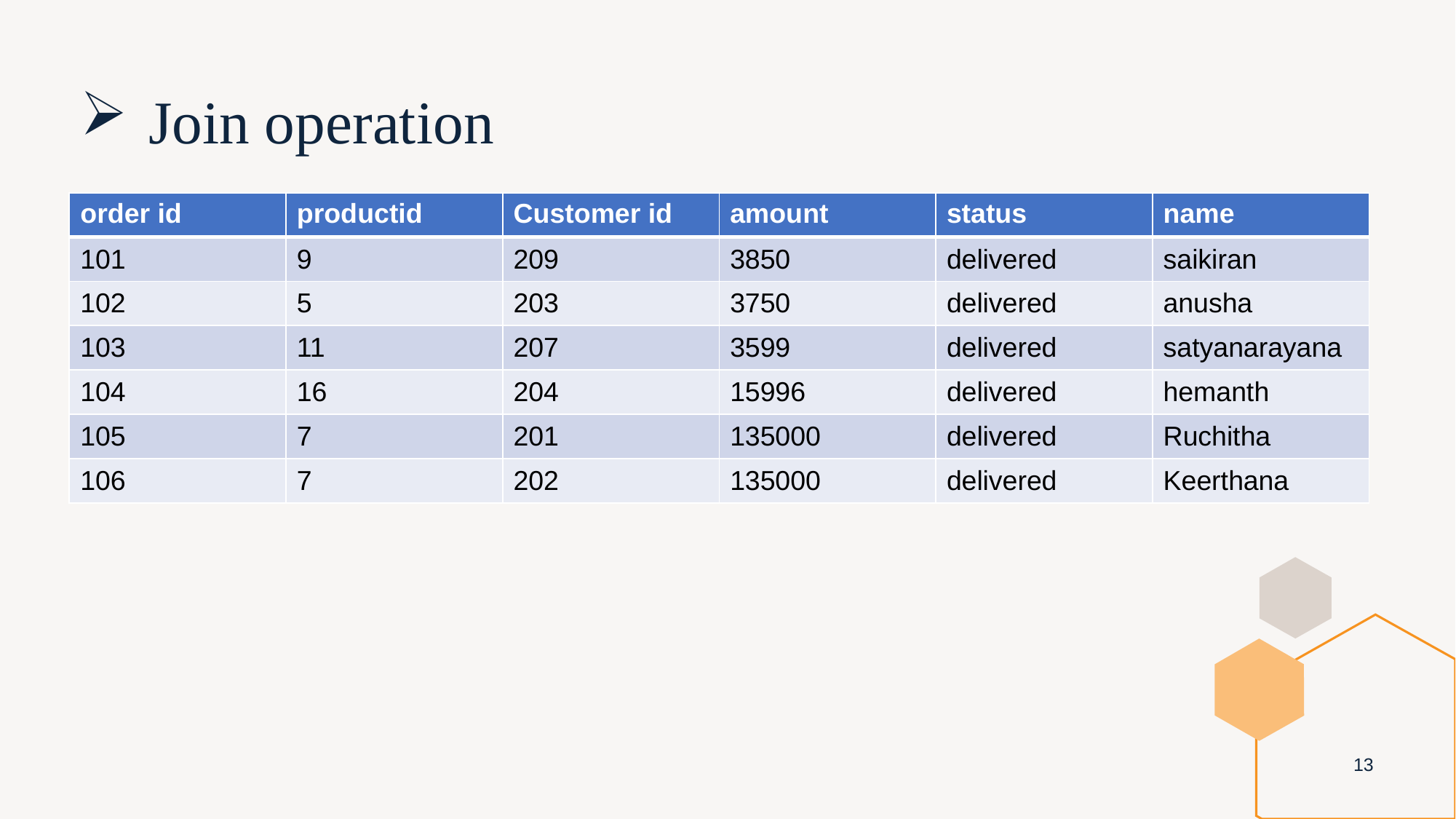

# Join operation
| order id | productid | Customer id | amount | status | name |
| --- | --- | --- | --- | --- | --- |
| 101 | 9 | 209 | 3850 | delivered | saikiran |
| 102 | 5 | 203 | 3750 | delivered | anusha |
| 103 | 11 | 207 | 3599 | delivered | satyanarayana |
| 104 | 16 | 204 | 15996 | delivered | hemanth |
| 105 | 7 | 201 | 135000 | delivered | Ruchitha |
| 106 | 7 | 202 | 135000 | delivered | Keerthana |
13